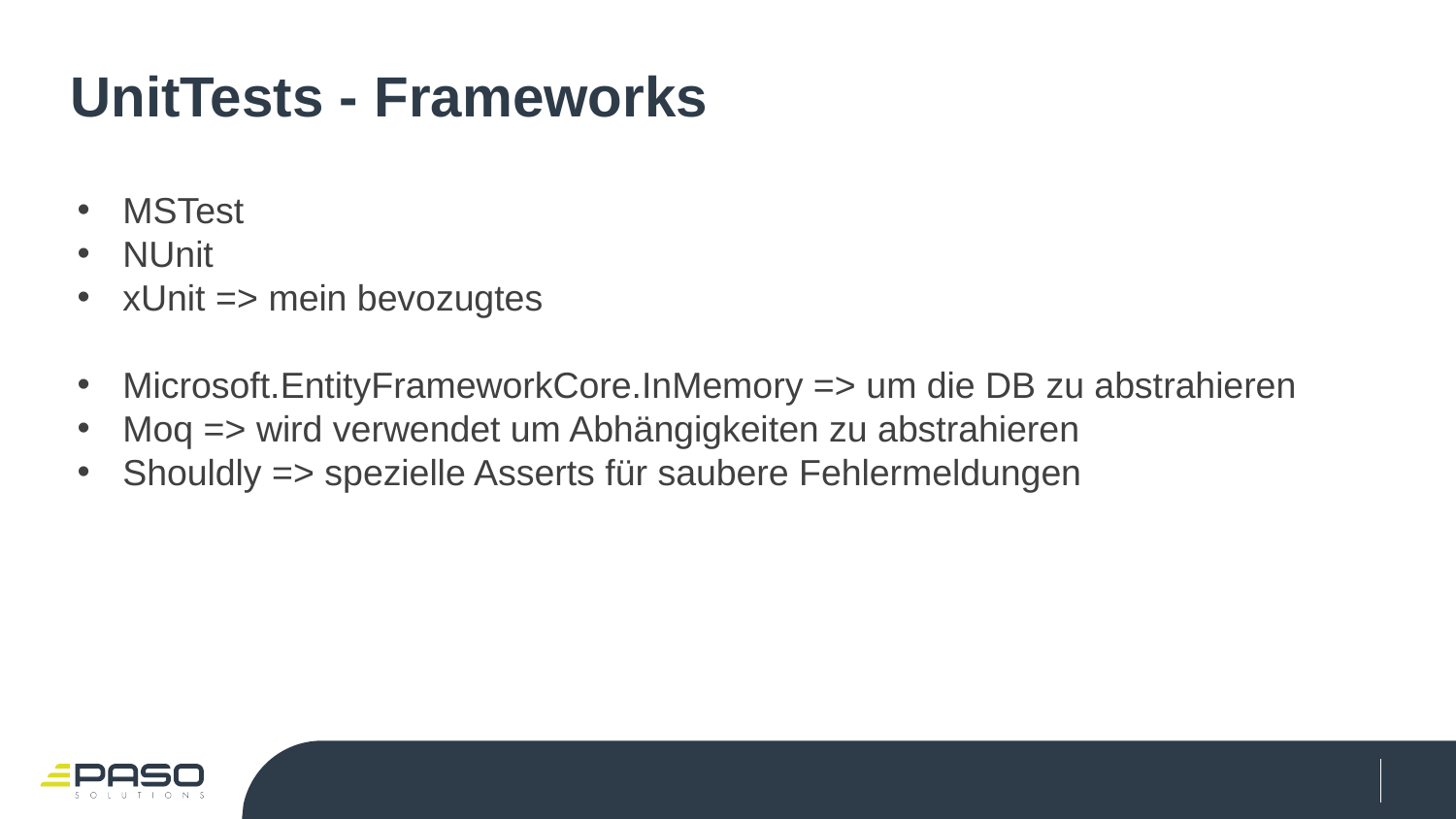

# UnitTests - Frameworks
MSTest
NUnit
xUnit => mein bevozugtes

Microsoft.EntityFrameworkCore.InMemory => um die DB zu abstrahieren
Moq => wird verwendet um Abhängigkeiten zu abstrahieren
Shouldly => spezielle Asserts für saubere Fehlermeldungen